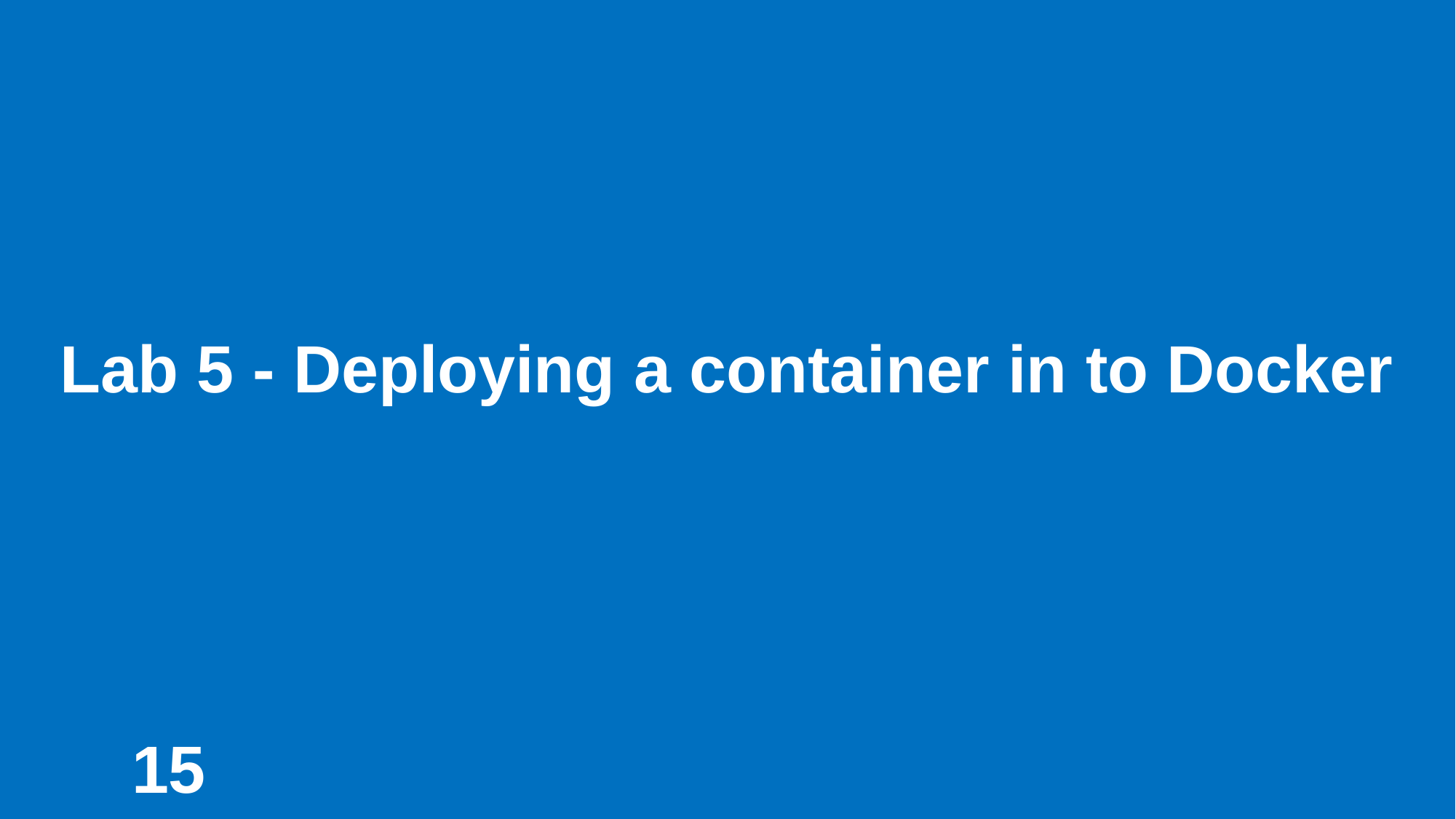

Lab 5 - Deploying a container in to Docker
15 minutes